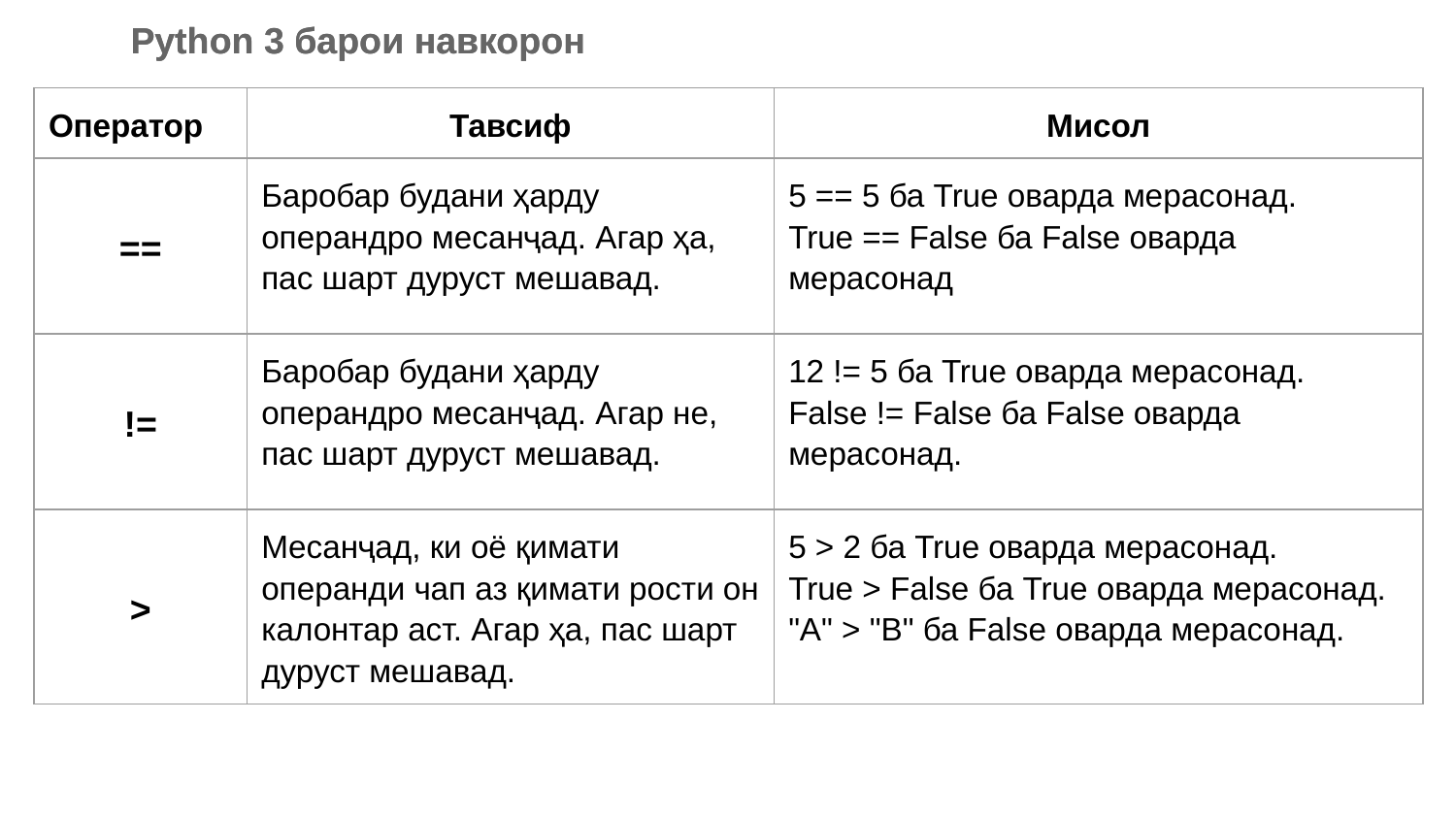

| Оператор | Тавсиф | Мисол |
| --- | --- | --- |
| == | Баробар будани ҳарду операндро месанҷад. Агар ҳа, пас шарт дуруст мешавад. | 5 == 5 ба True оварда мерасонад. True == False ба False оварда мерасонад |
| != | Баробар будани ҳарду операндро месанҷад. Агар не, пас шарт дуруст мешавад. | 12 != 5 ба True оварда мерасонад. False != False ба False оварда мерасонад. |
| > | Месанҷад, ки оё қимати операнди чап аз қимати рости он калонтар аст. Агар ҳа, пас шарт дуруст мешавад. | 5 > 2 ба True оварда мерасонад. True > False ба True оварда мерасонад. "A" > "B" ба False оварда мерасонад. |